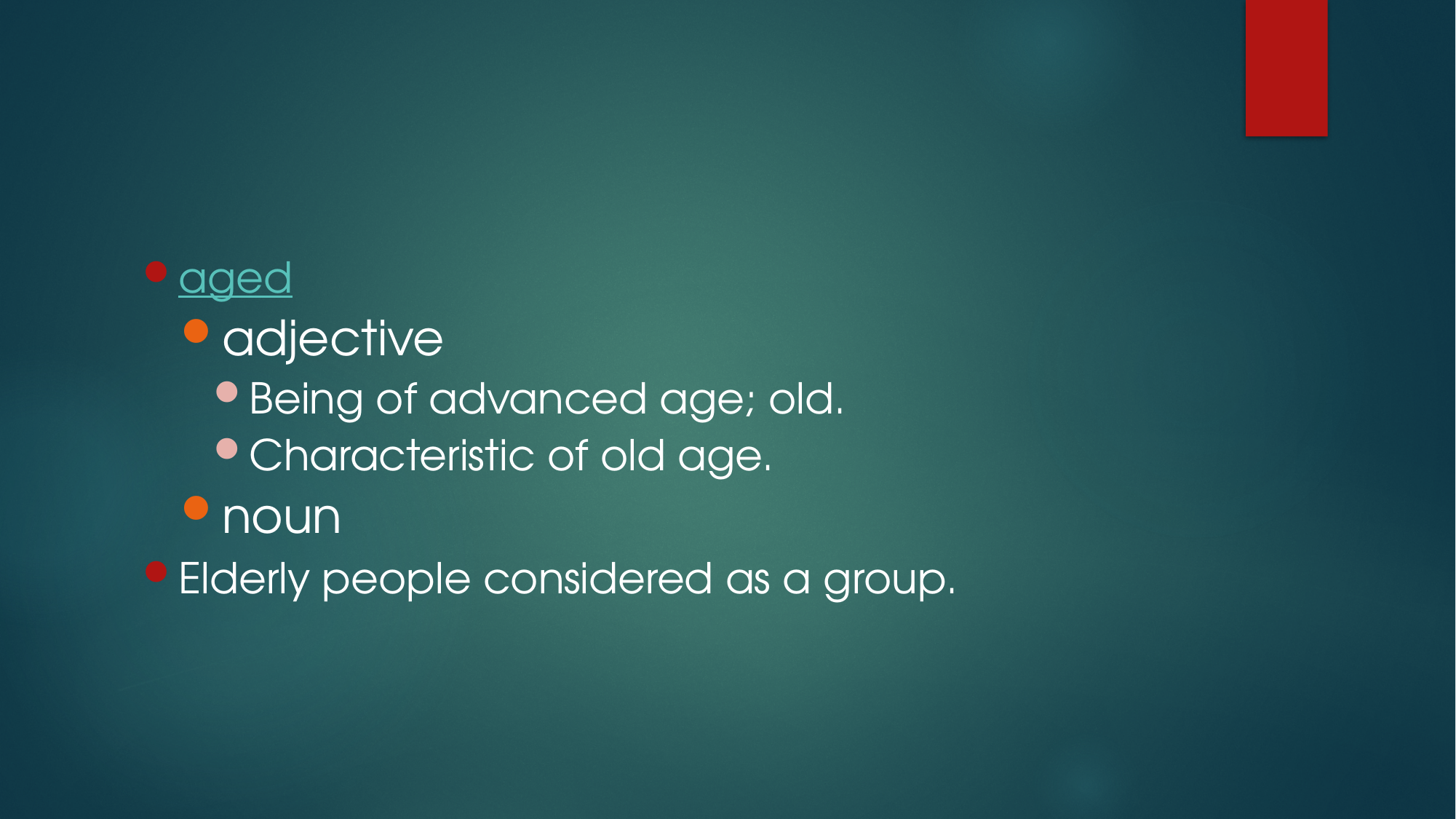

#
aged
adjective
Being of advanced age; old.
Characteristic of old age.
noun
Elderly people considered as a group.